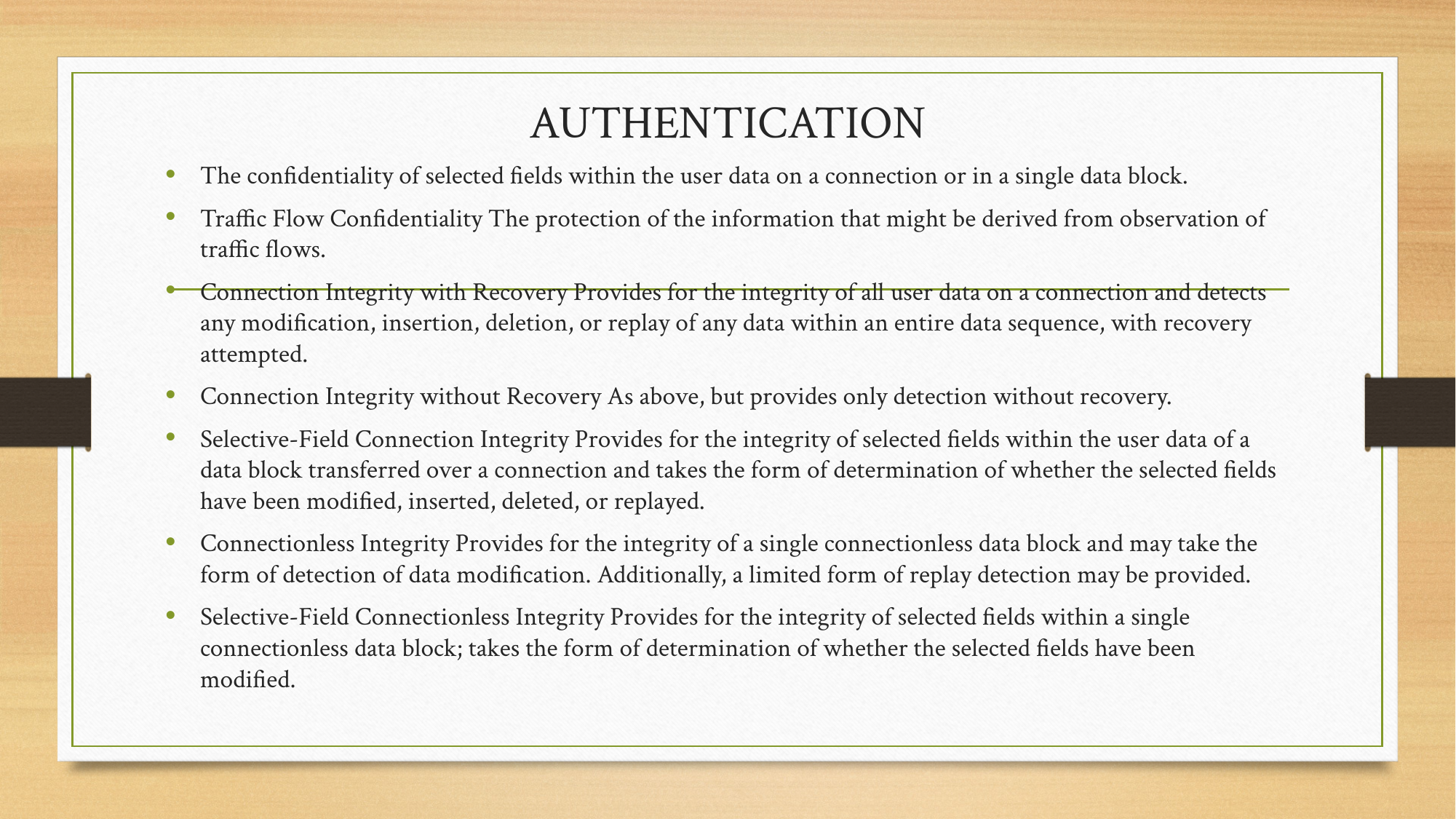

# AUTHENTICATION
The confidentiality of selected fields within the user data on a connection or in a single data block.
Traffic Flow Confidentiality The protection of the information that might be derived from observation of traffic flows.
Connection Integrity with Recovery Provides for the integrity of all user data on a connection and detects any modification, insertion, deletion, or replay of any data within an entire data sequence, with recovery attempted.
Connection Integrity without Recovery As above, but provides only detection without recovery.
Selective-Field Connection Integrity Provides for the integrity of selected fields within the user data of a data block transferred over a connection and takes the form of determination of whether the selected fields have been modified, inserted, deleted, or replayed.
Connectionless Integrity Provides for the integrity of a single connectionless data block and may take the form of detection of data modification. Additionally, a limited form of replay detection may be provided.
Selective-Field Connectionless Integrity Provides for the integrity of selected fields within a single connectionless data block; takes the form of determination of whether the selected fields have been modified.